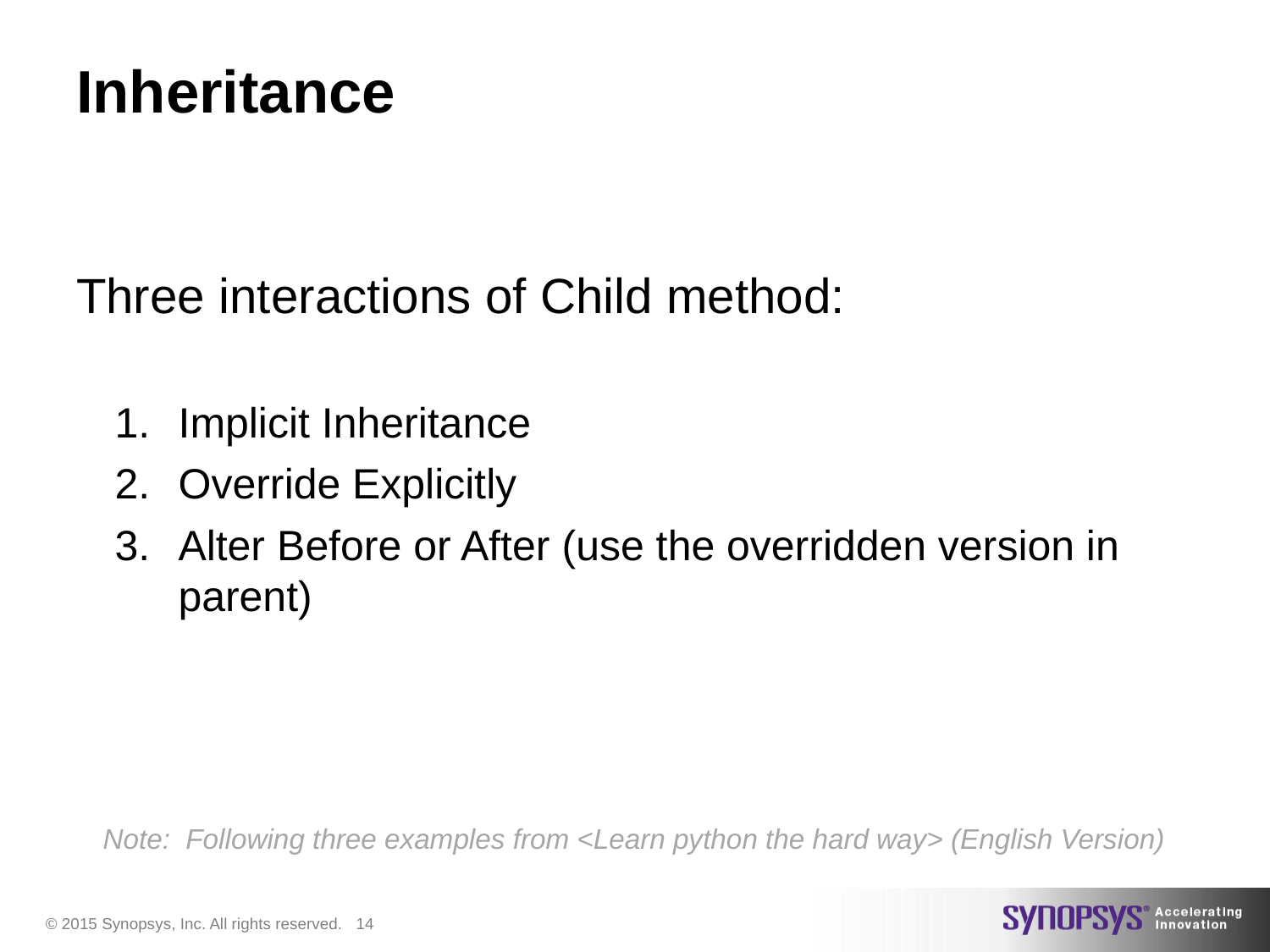

# Inheritance

Three interactions of Child method:

Implicit Inheritance
Override Explicitly
Alter Before or After (use the overridden version in parent)

Note:  Following three examples from <Learn python the hard way> (English Version)